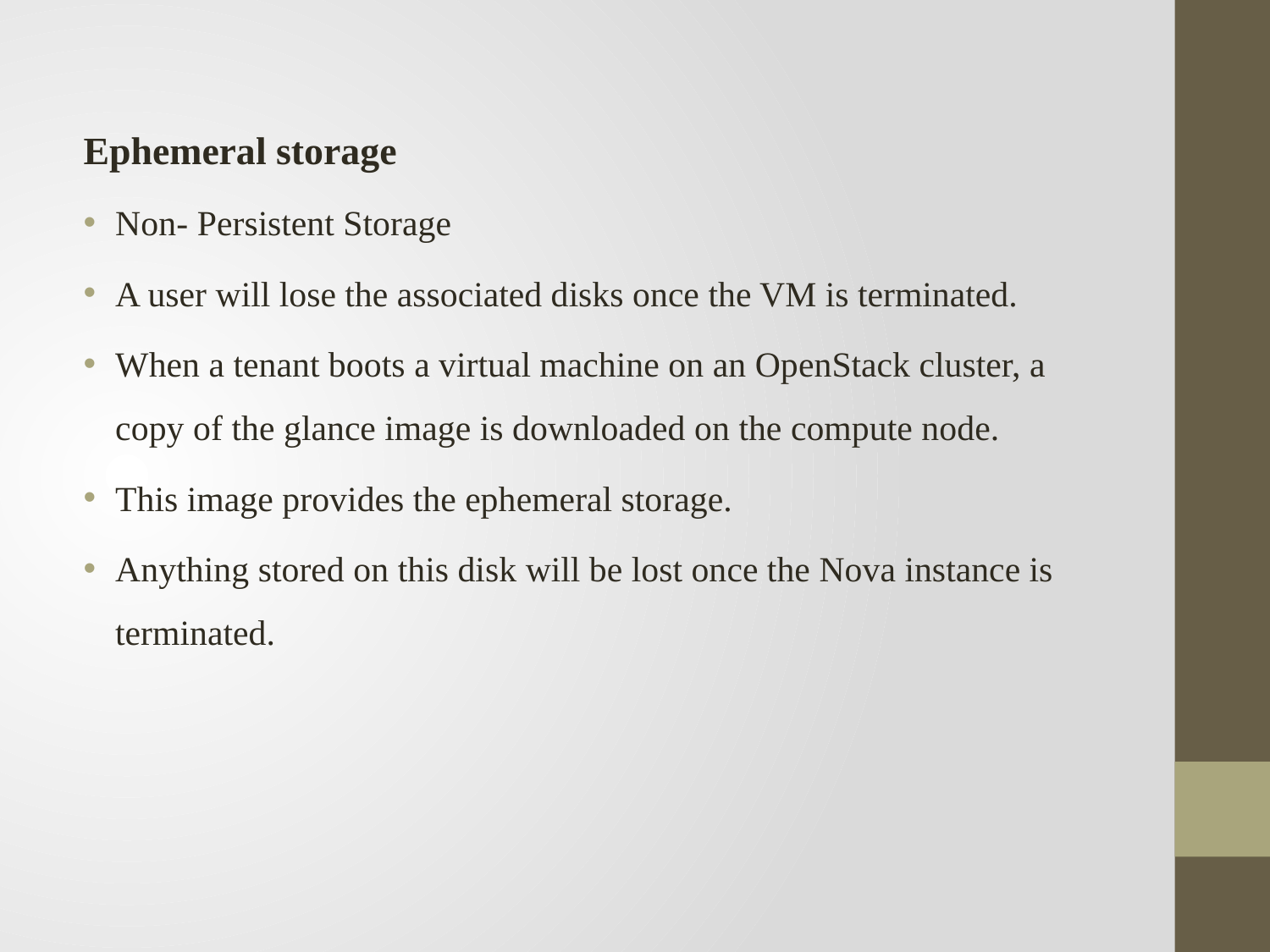

Ephemeral storage
Non- Persistent Storage
A user will lose the associated disks once the VM is terminated.
When a tenant boots a virtual machine on an OpenStack cluster, a copy of the glance image is downloaded on the compute node.
This image provides the ephemeral storage.
Anything stored on this disk will be lost once the Nova instance is terminated.